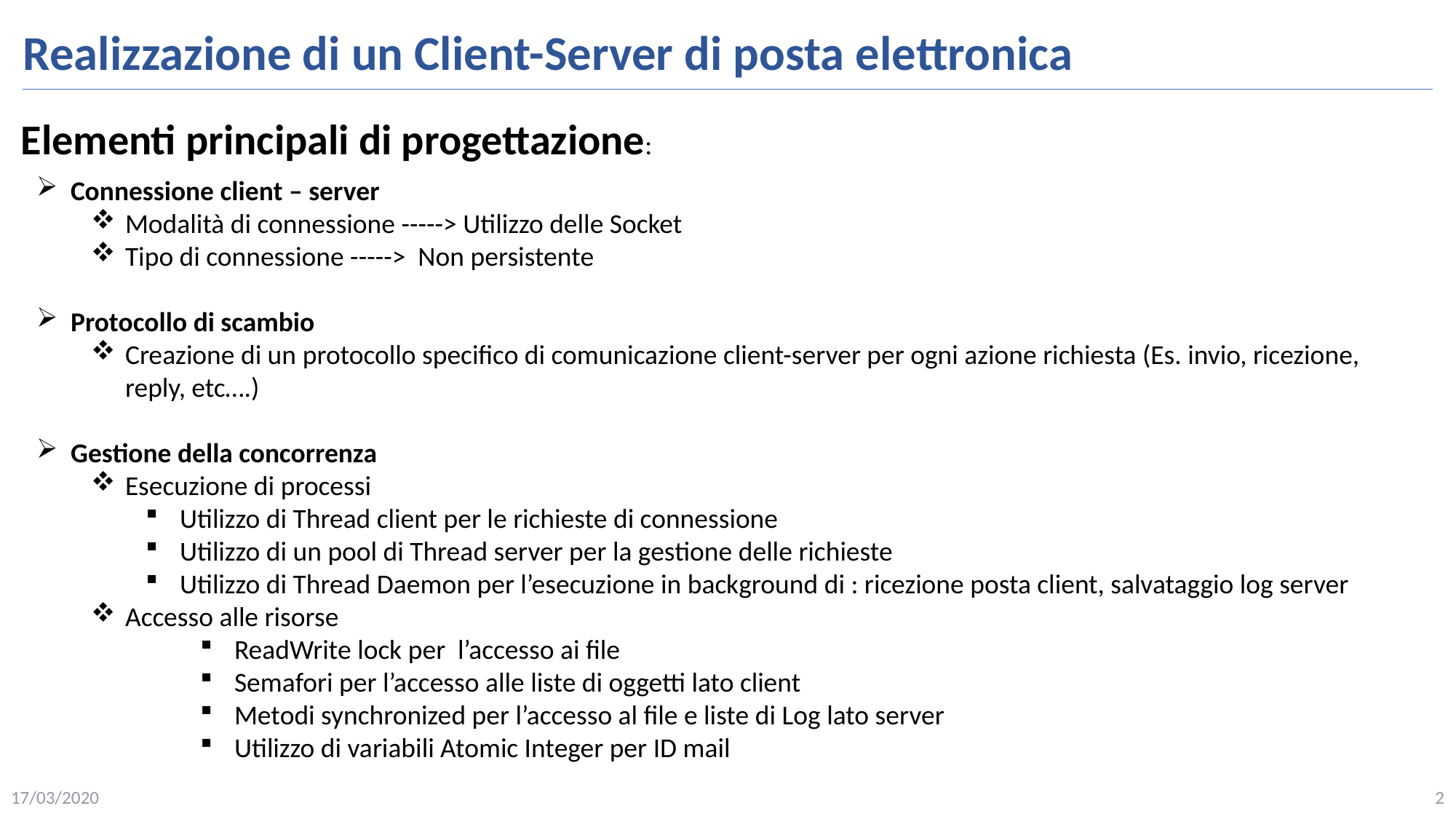

Realizzazione di un Client-Server di posta elettronica
Elementi principali di progettazione:
Connessione client – server
Modalità di connessione -----> Utilizzo delle Socket
Tipo di connessione ----->  Non persistente

Protocollo di scambio
Creazione di un protocollo specifico di comunicazione client-server per ogni azione richiesta (Es. invio, ricezione, reply, etc….)

Gestione della concorrenza
Esecuzione di processi
Utilizzo di Thread client per le richieste di connessione
Utilizzo di un pool di Thread server per la gestione delle richieste
Utilizzo di Thread Daemon per l’esecuzione in background di : ricezione posta client, salvataggio log server
Accesso alle risorse
ReadWrite lock per  l’accesso ai file
Semafori per l’accesso alle liste di oggetti lato client
Metodi synchronized per l’accesso al file e liste di Log lato server
Utilizzo di variabili Atomic Integer per ID mail

17/03/2020
2